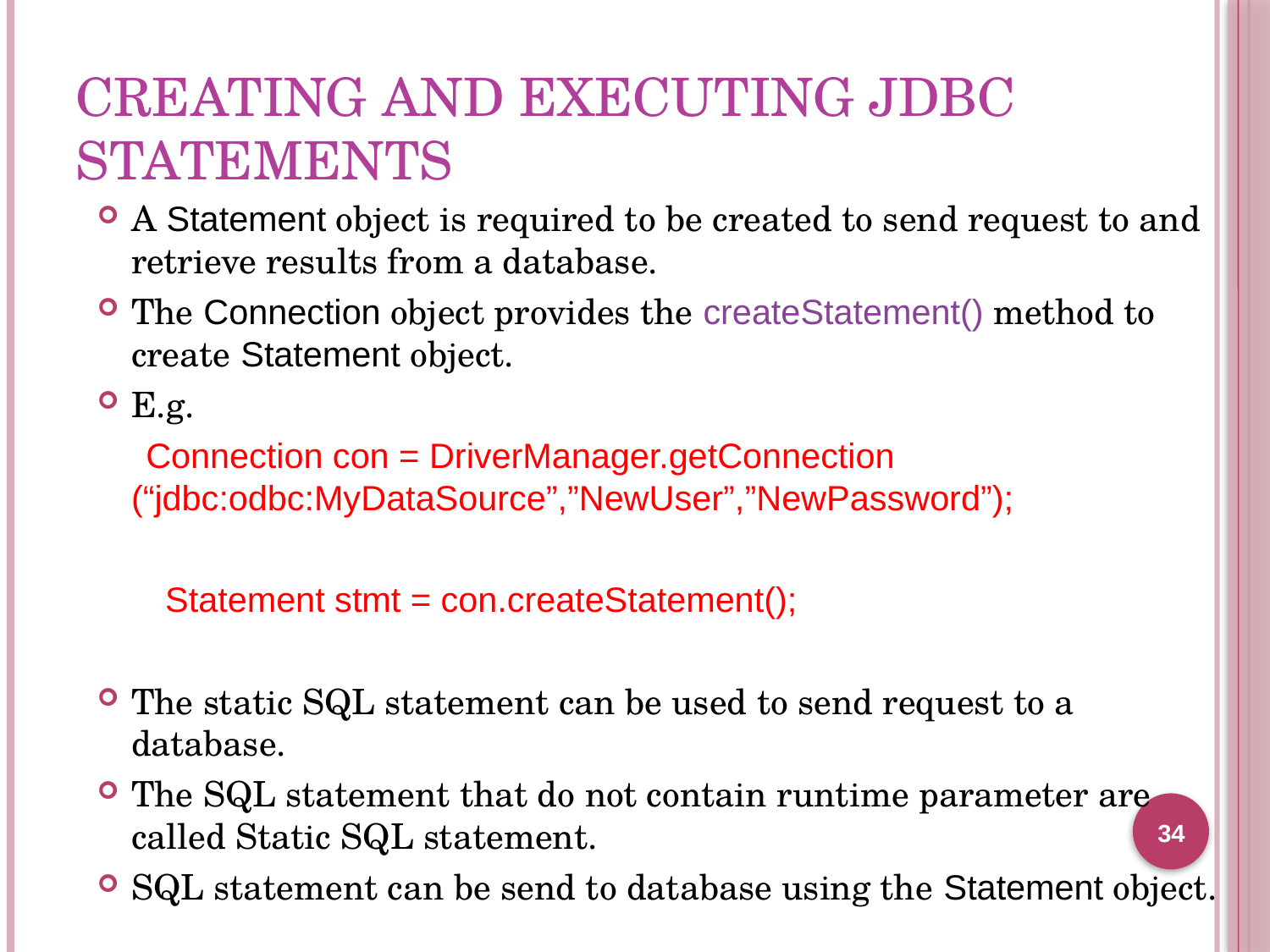

# Creating and Executing JDBC Statements
A Statement object is required to be created to send request to and retrieve results from a database.
The Connection object provides the createStatement() method to create Statement object.
E.g.
     Connection con = DriverManager.getConnection (“jdbc:odbc:MyDataSource”,”NewUser”,”NewPassword”);

       Statement stmt = con.createStatement();

The static SQL statement can be used to send request to a database.
The SQL statement that do not contain runtime parameter are called Static SQL statement.
SQL statement can be send to database using the Statement object.

34